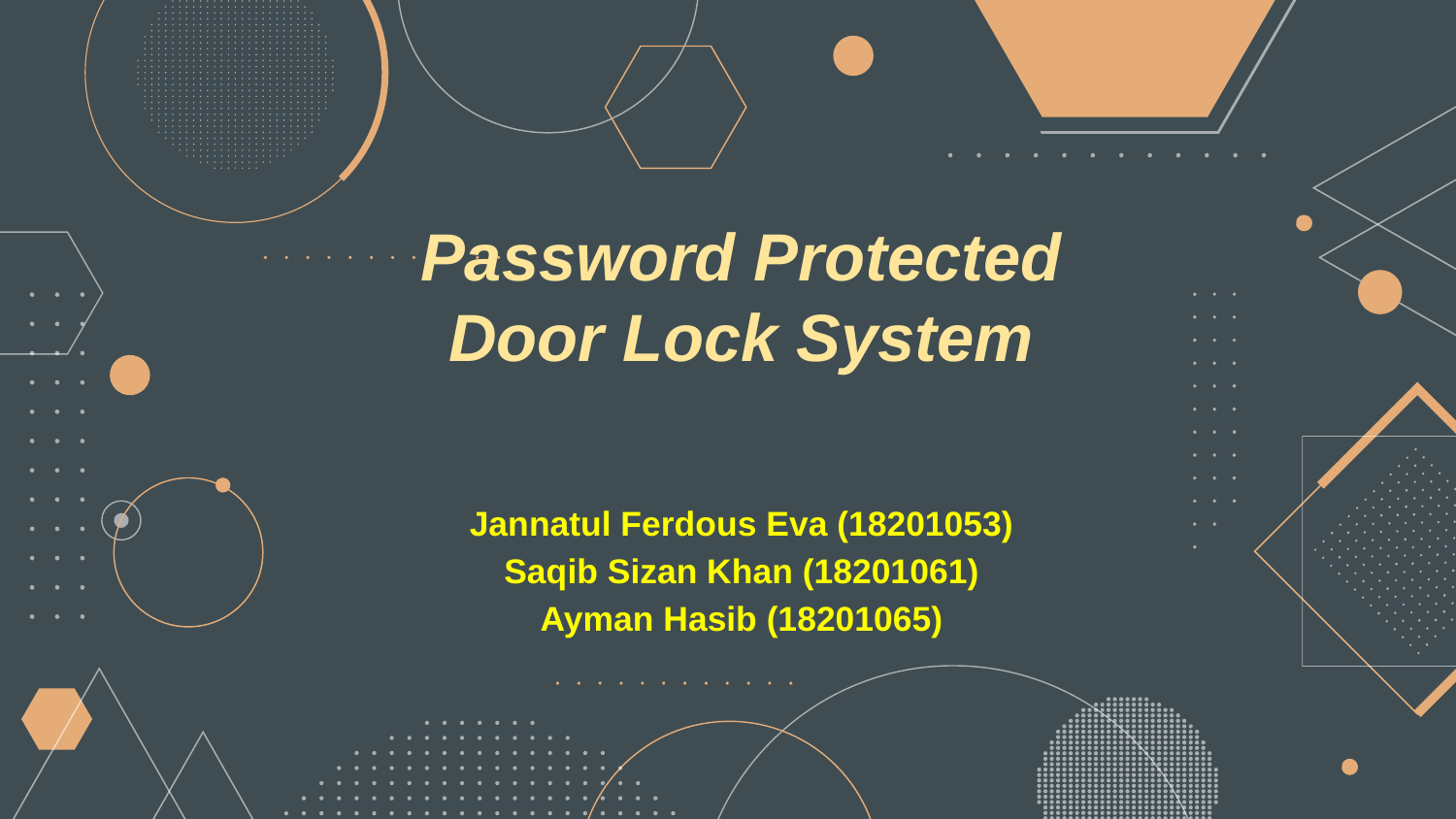

# Password Protected Door Lock System
Jannatul Ferdous Eva (18201053)
Saqib Sizan Khan (18201061)
Ayman Hasib (18201065)